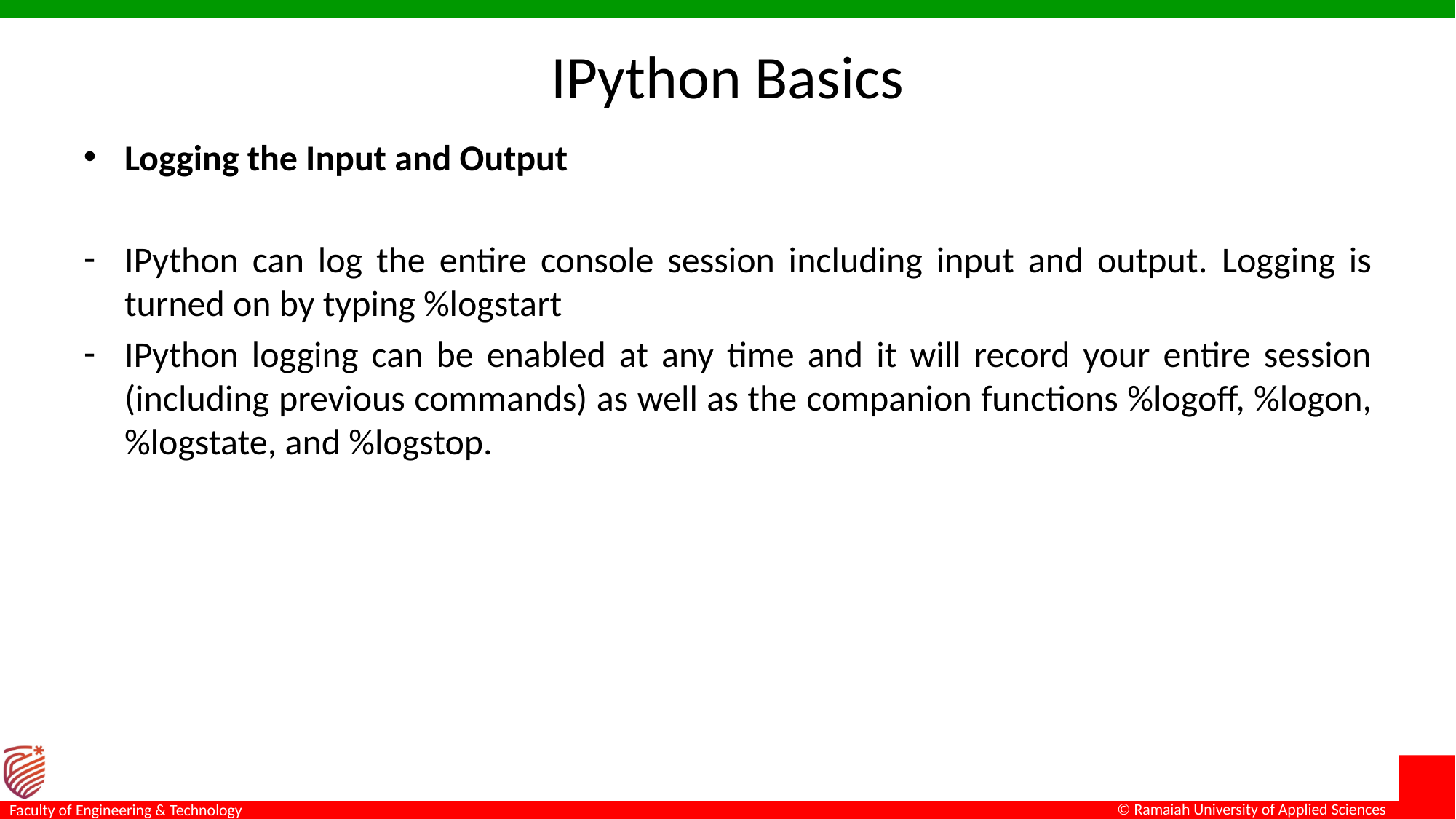

# IPython Basics
Logging the Input and Output

IPython can log the entire console session including input and output. Logging is turned on by typing %logstart
IPython logging can be enabled at any time and it will record your entire session (including previous commands) as well as the companion functions %logoff, %logon, %logstate, and %logstop.